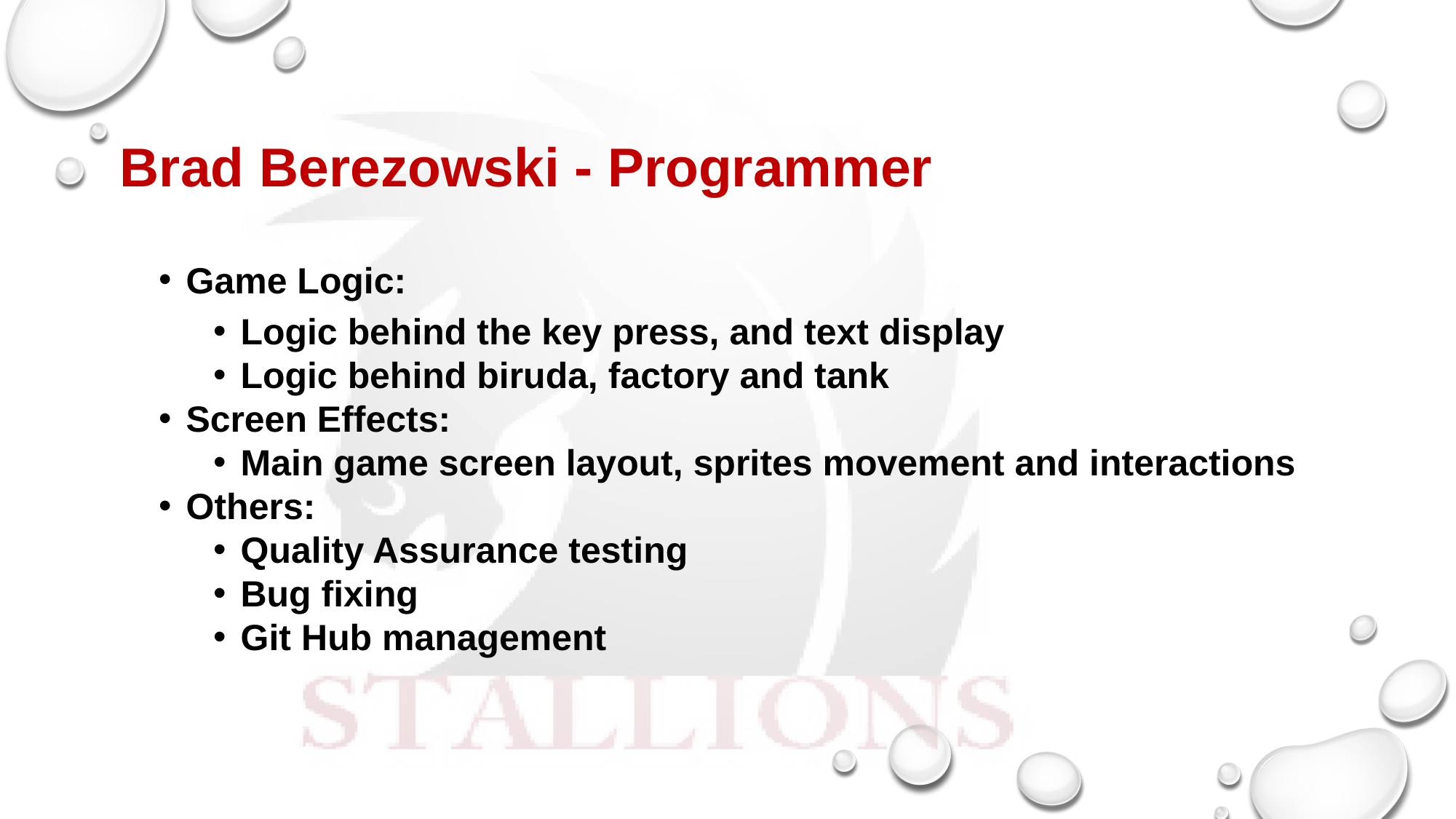

# Brad Berezowski - Programmer
Game Logic:
Logic behind the key press, and text display
Logic behind biruda, factory and tank
Screen Effects:
Main game screen layout, sprites movement and interactions
Others:
Quality Assurance testing
Bug fixing
Git Hub management